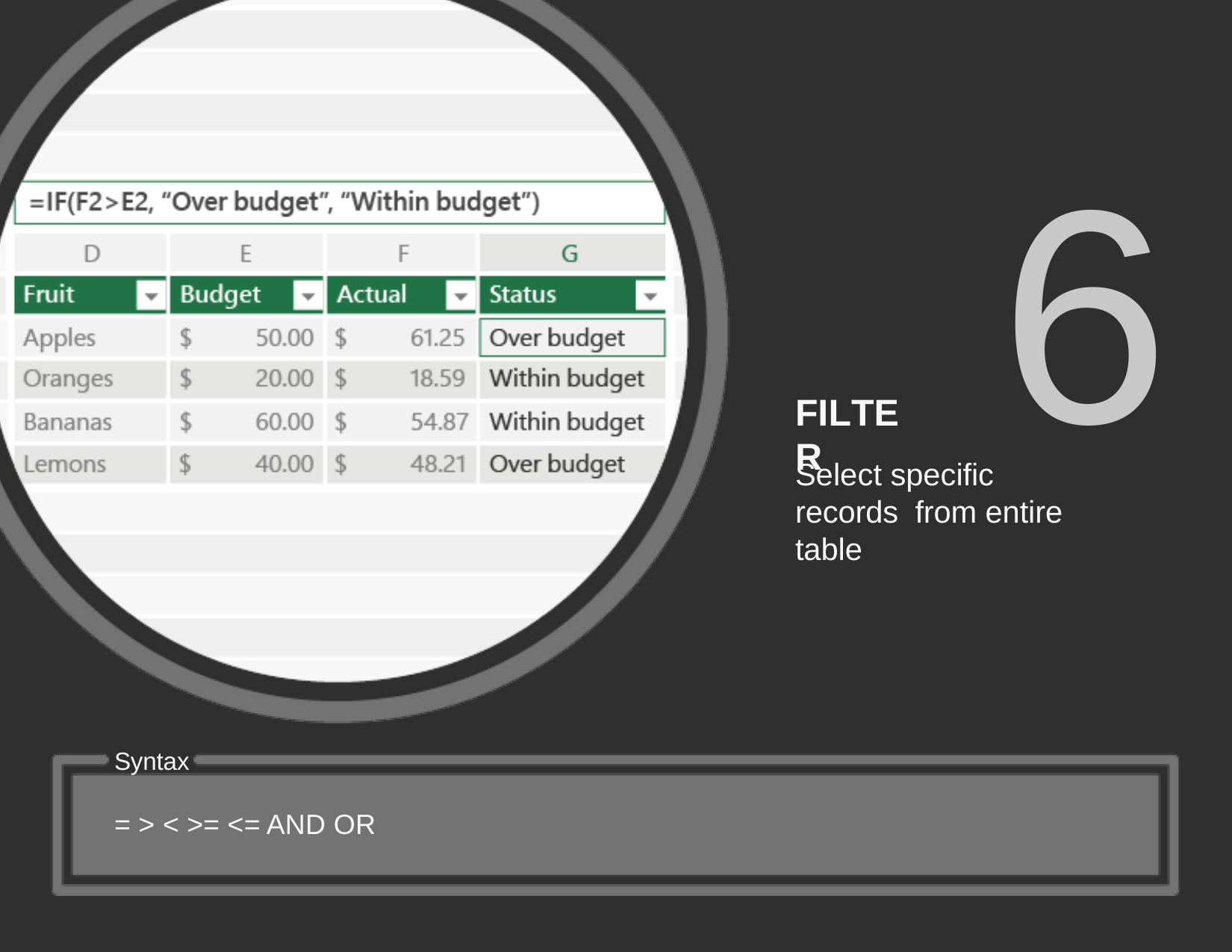

6
# FILTER
Select specific records  from entire table

Syntax

= > < >= <= AND OR